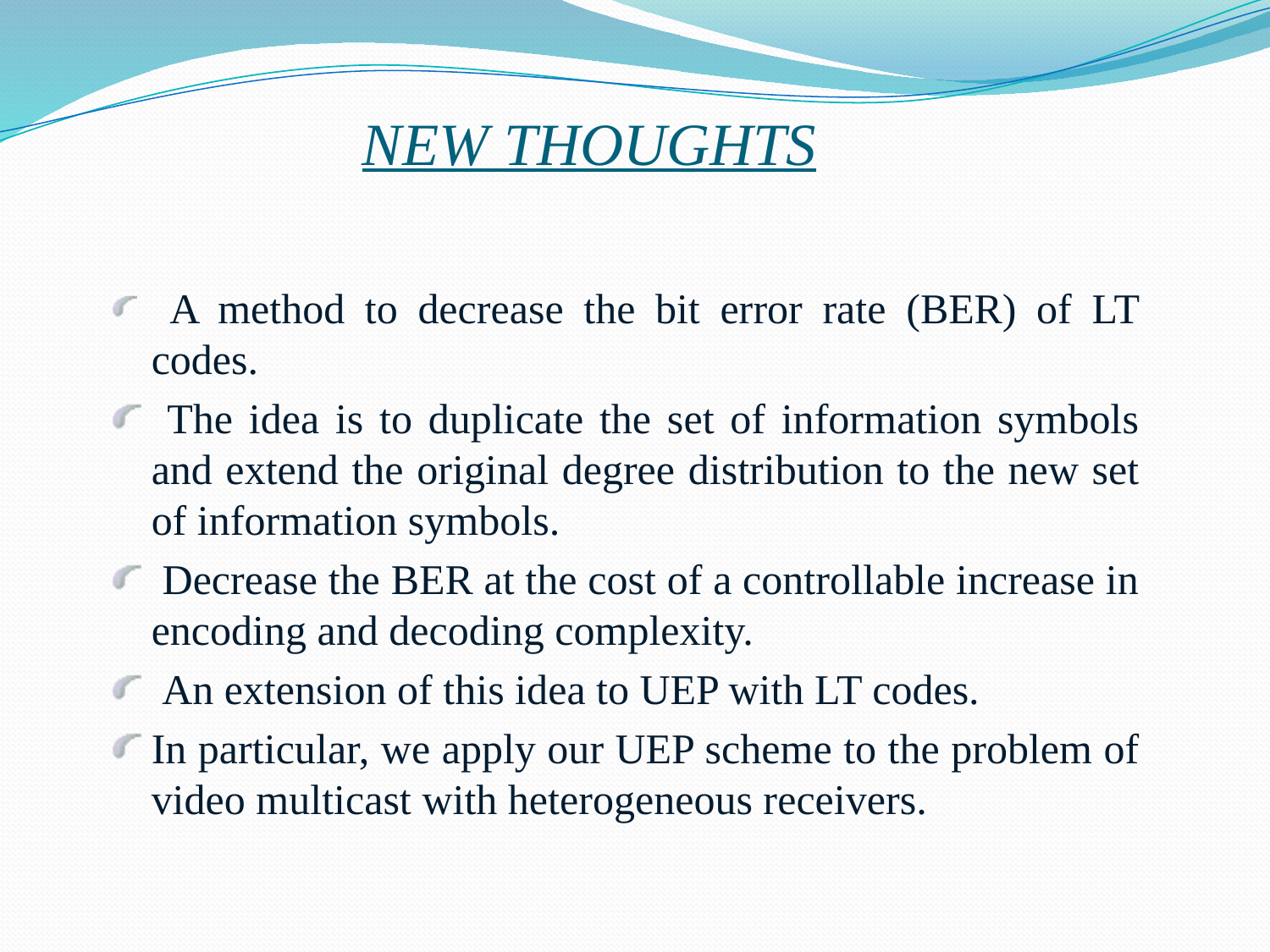

# NEW THOUGHTS

 A method to decrease the bit error rate (BER) of LT codes.
 The idea is to duplicate the set of information symbols and extend the original degree distribution to the new set of information symbols.
 Decrease the BER at the cost of a controllable increase in encoding and decoding complexity.
 An extension of this idea to UEP with LT codes.
In particular, we apply our UEP scheme to the problem of video multicast with heterogeneous receivers.